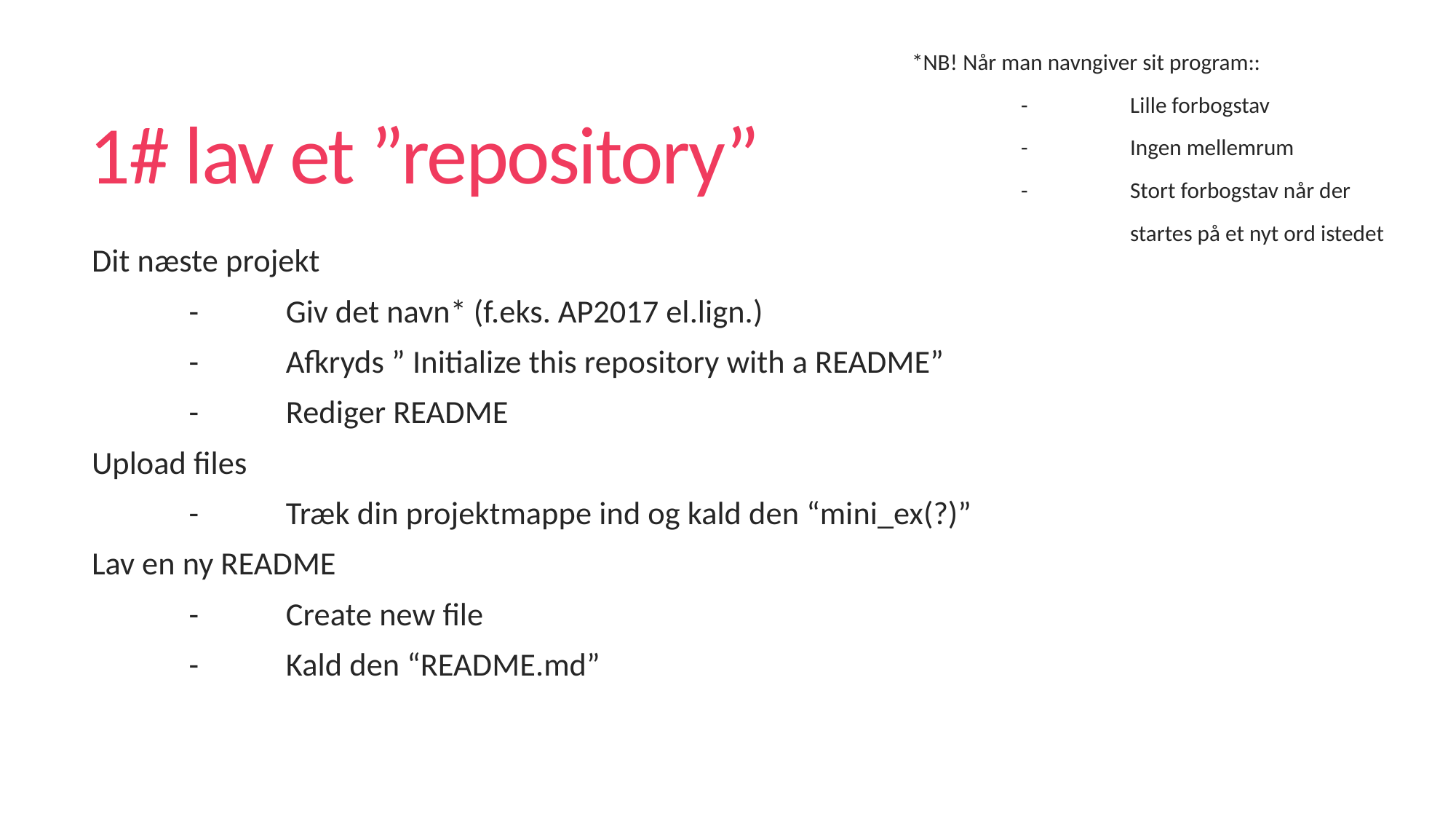

*NB! Når man navngiver sit program::
	-	Lille forbogstav
	-	Ingen mellemrum
	-	Stort forbogstav når der
		startes på et nyt ord istedet

# 1# lav et ”repository”
Dit næste projekt
	-	Giv det navn* (f.eks. AP2017 el.lign.)
	-	Afkryds ” Initialize this repository with a README”
	-	Rediger README
Upload files
	-	Træk din projektmappe ind og kald den “mini_ex(?)”
Lav en ny README
	-	Create new file
	-	Kald den “README.md”